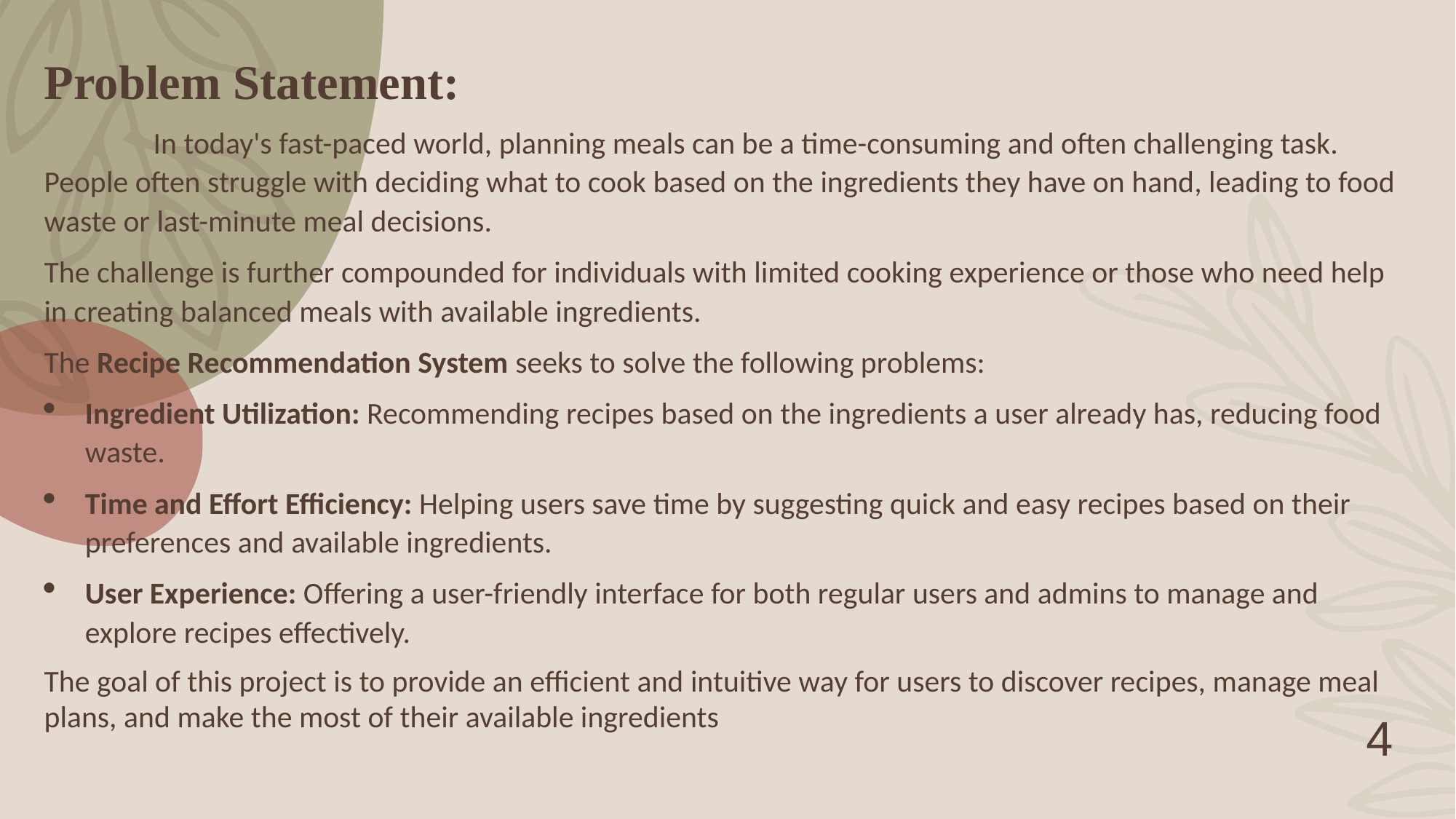

Problem Statement:
	In today's fast-paced world, planning meals can be a time-consuming and often challenging task. People often struggle with deciding what to cook based on the ingredients they have on hand, leading to food waste or last-minute meal decisions.
The challenge is further compounded for individuals with limited cooking experience or those who need help in creating balanced meals with available ingredients.
The Recipe Recommendation System seeks to solve the following problems:
Ingredient Utilization: Recommending recipes based on the ingredients a user already has, reducing food waste.
Time and Effort Efficiency: Helping users save time by suggesting quick and easy recipes based on their preferences and available ingredients.
User Experience: Offering a user-friendly interface for both regular users and admins to manage and explore recipes effectively.
The goal of this project is to provide an efficient and intuitive way for users to discover recipes, manage meal plans, and make the most of their available ingredients
#
4